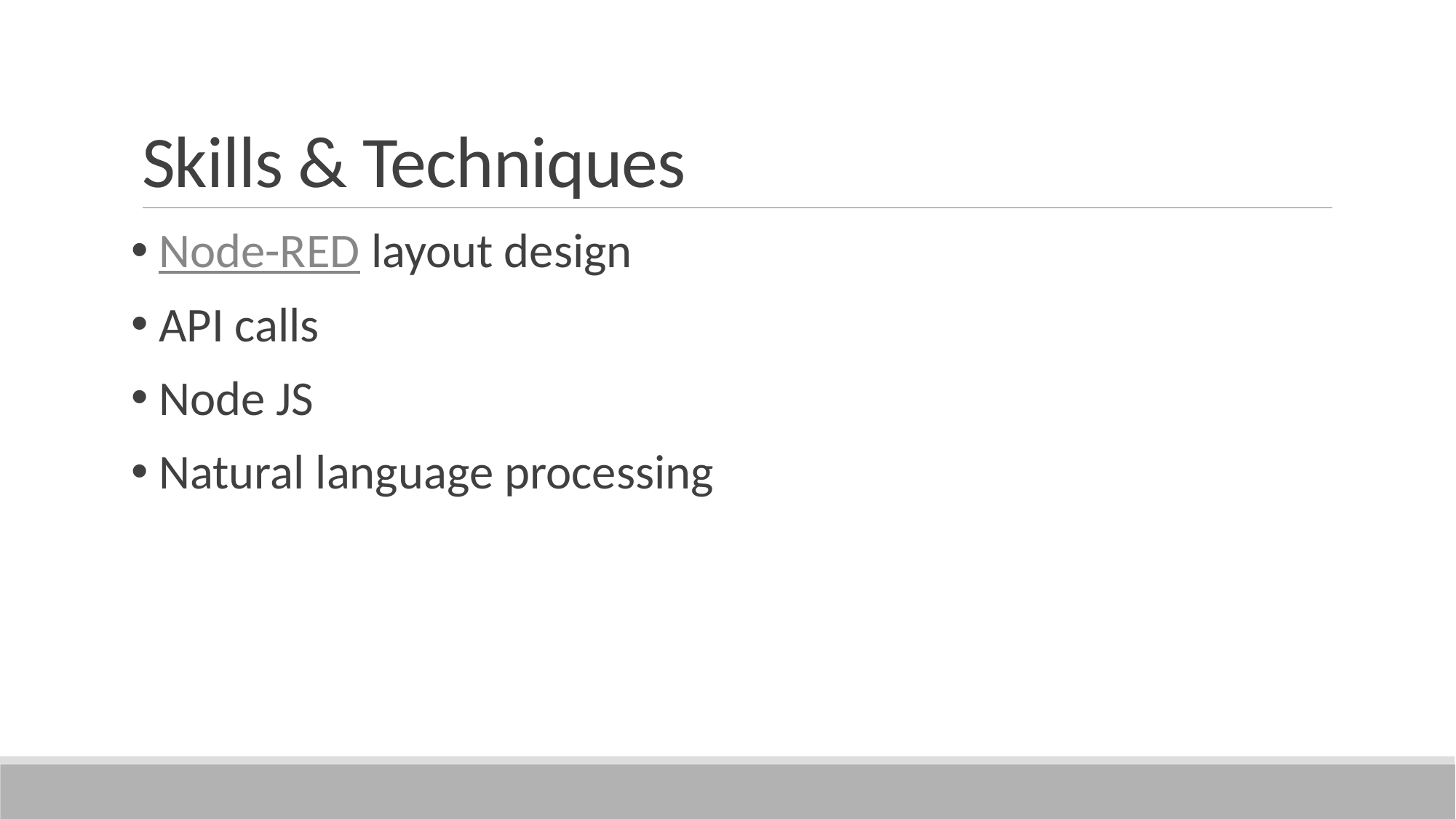

# Skills & Techniques
 Node-RED layout design
 API calls
 Node JS
 Natural language processing